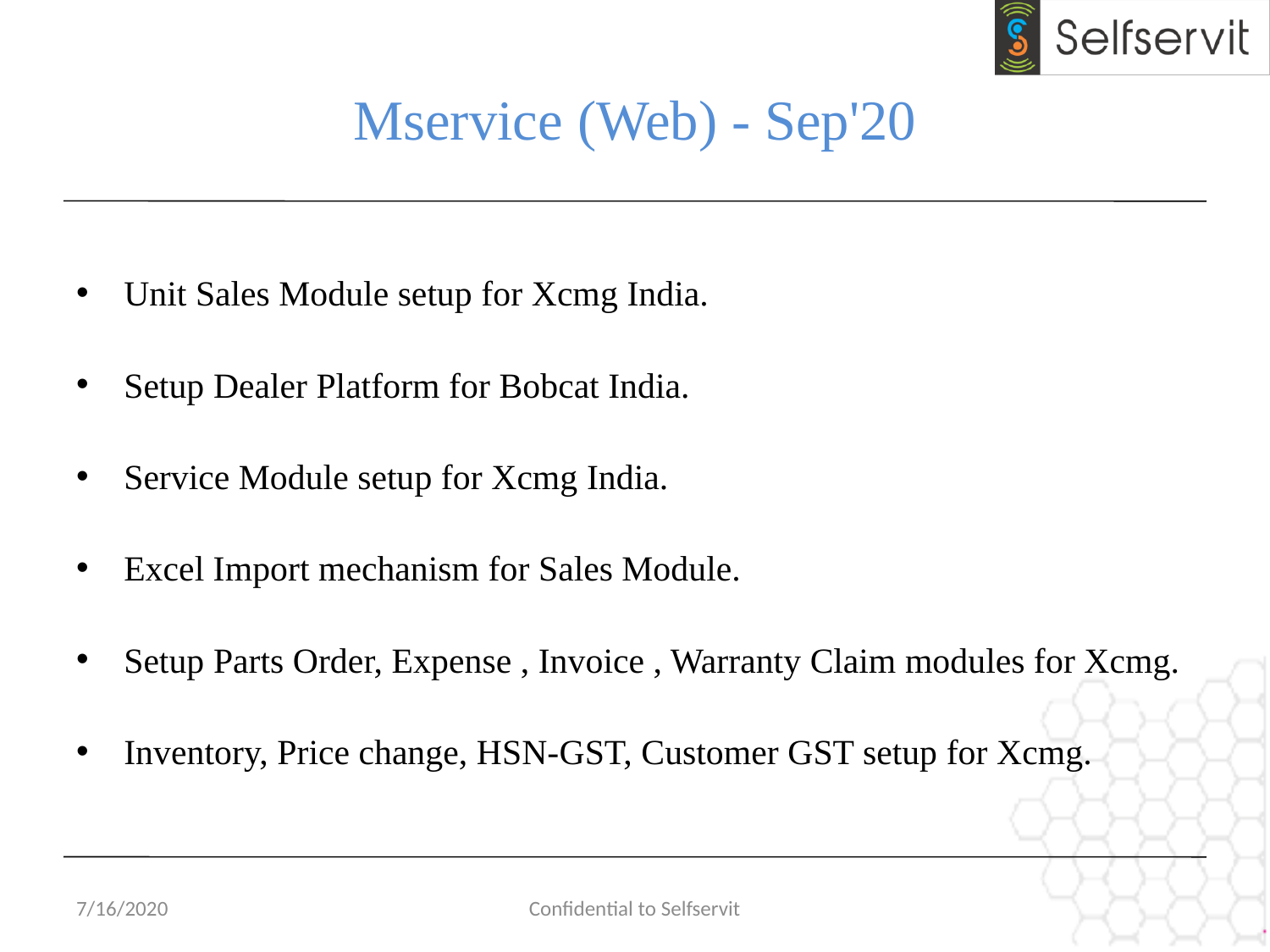

# Mservice (Web) - Sep'20
Unit Sales Module setup for Xcmg India.
Setup Dealer Platform for Bobcat India.
Service Module setup for Xcmg India.
Excel Import mechanism for Sales Module.
Setup Parts Order, Expense , Invoice , Warranty Claim modules for Xcmg.
Inventory, Price change, HSN-GST, Customer GST setup for Xcmg.

7/16/2020
Confidential to Selfservit
11